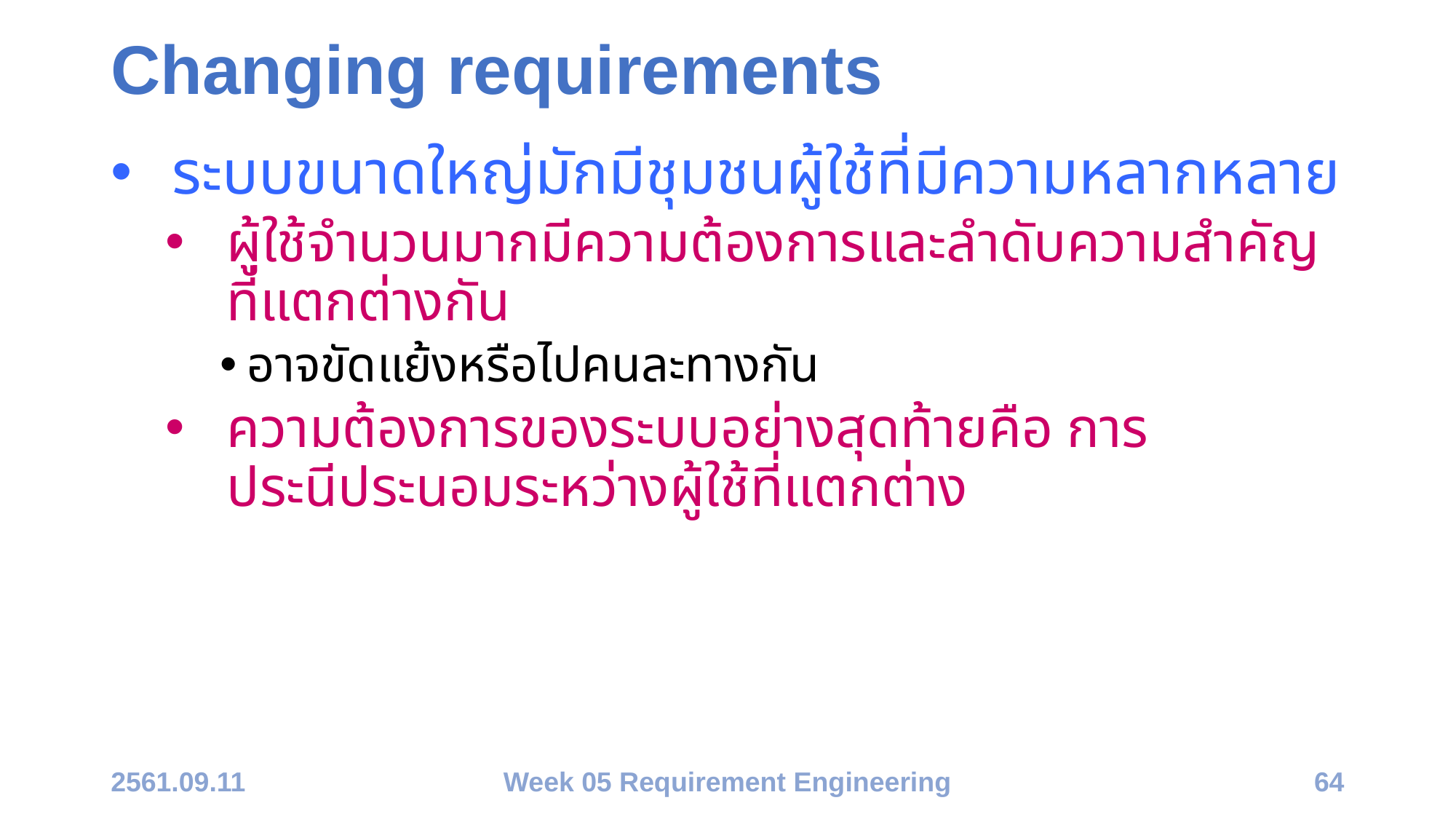

# Changing requirements
ระบบขนาดใหญ่มักมีชุมชนผู้ใช้ที่มีความหลากหลาย
ผู้ใช้จำนวนมากมีความต้องการและลำดับความสำคัญที่แตกต่างกัน
อาจขัดแย้งหรือไปคนละทางกัน
ความต้องการของระบบอย่างสุดท้ายคือ การประนีประนอมระหว่างผู้ใช้ที่แตกต่าง
2561.09.11
Week 05 Requirement Engineering
64